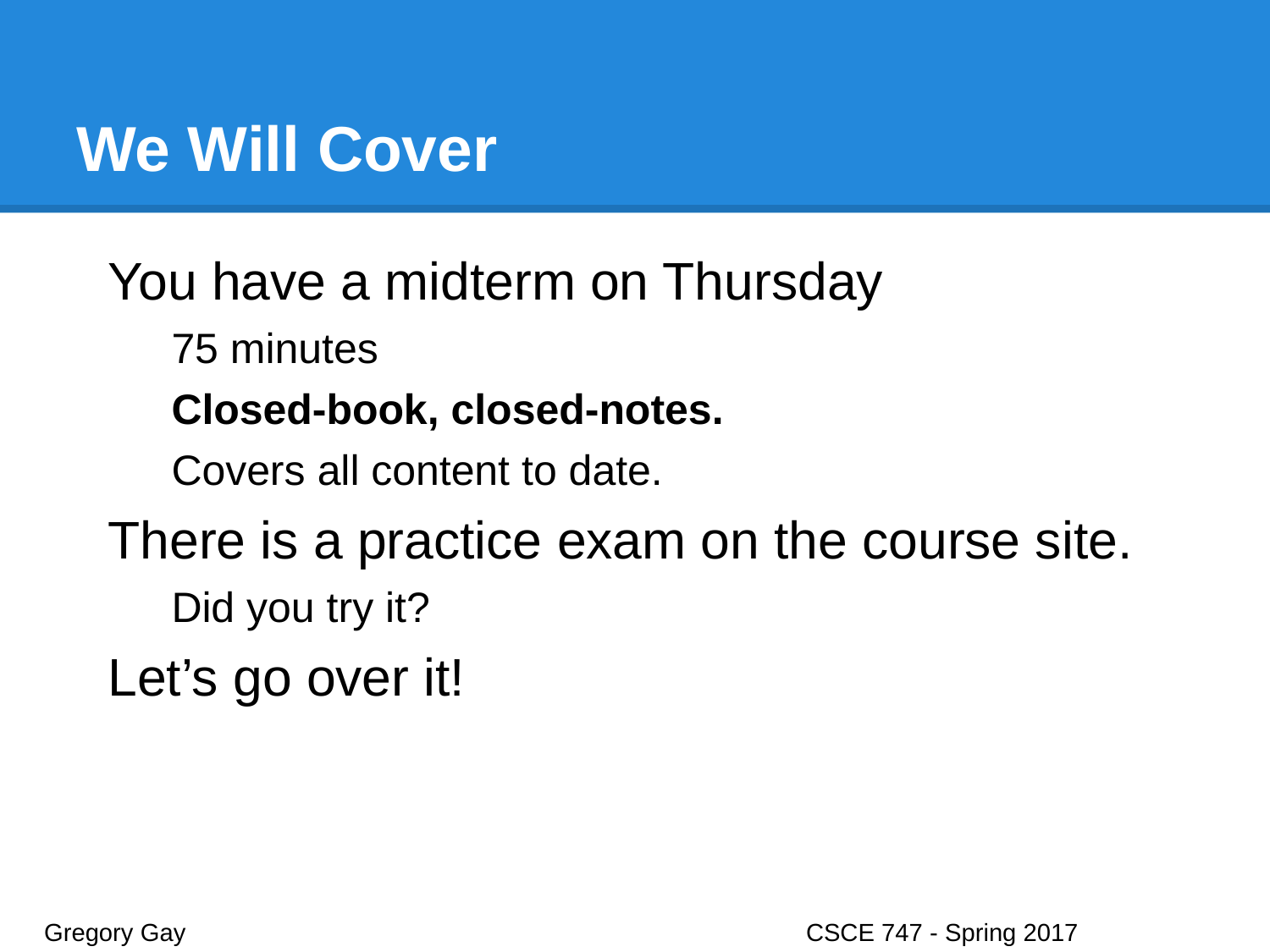

# We Will Cover
You have a midterm on Thursday
75 minutes
Closed-book, closed-notes.
Covers all content to date.
There is a practice exam on the course site.
Did you try it?
Let’s go over it!
Gregory Gay					CSCE 747 - Spring 2017							2